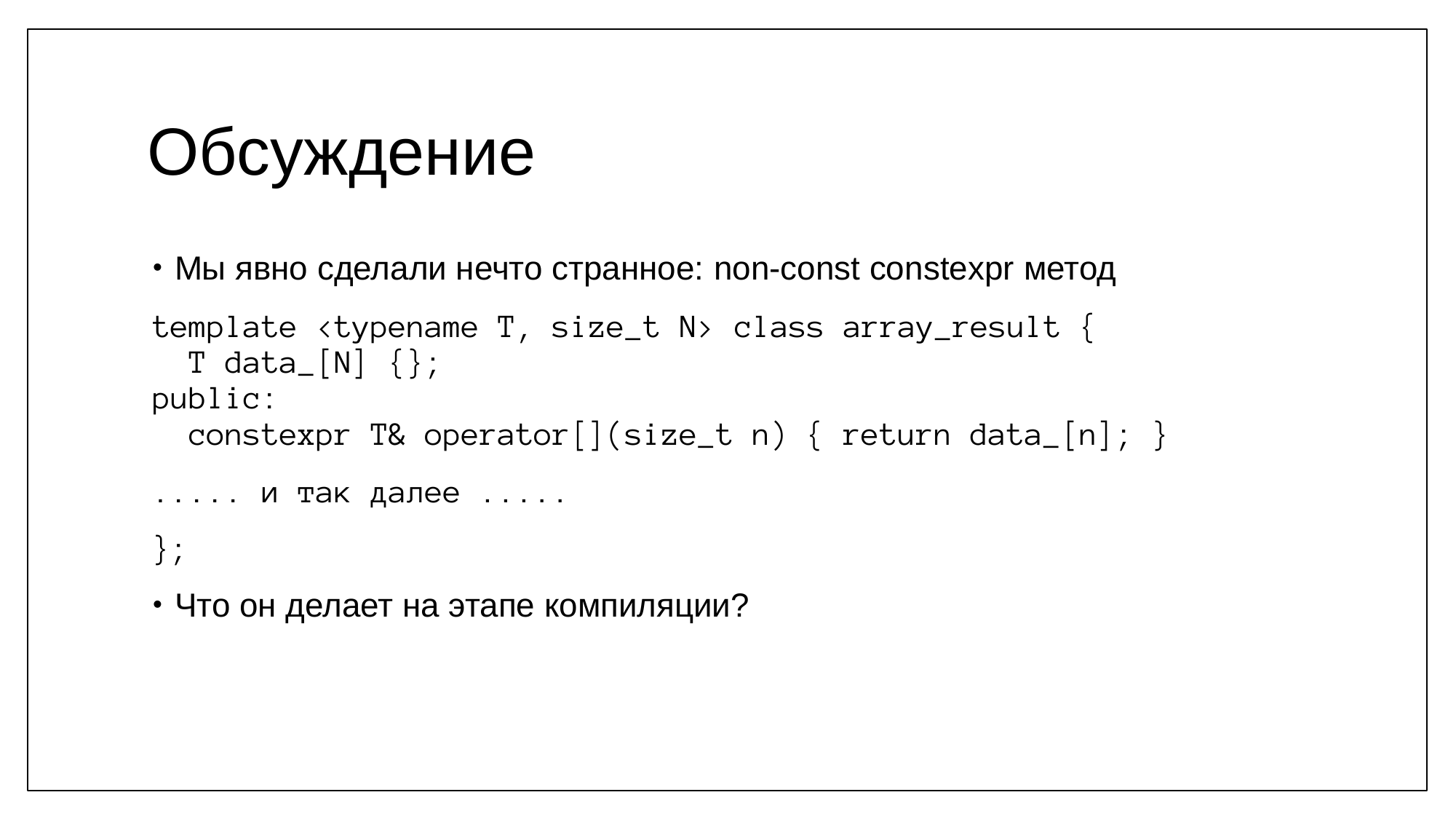

# Обсуждение
Мы явно сделали нечто странное: non-const constexpr метод
template <typename T, size_t N> class array_result {
  T data_[N] {};
public:
  constexpr T& operator[](size_t n) { return data_[n]; }
..... и так далее .....
};
Что он делает на этапе компиляции?